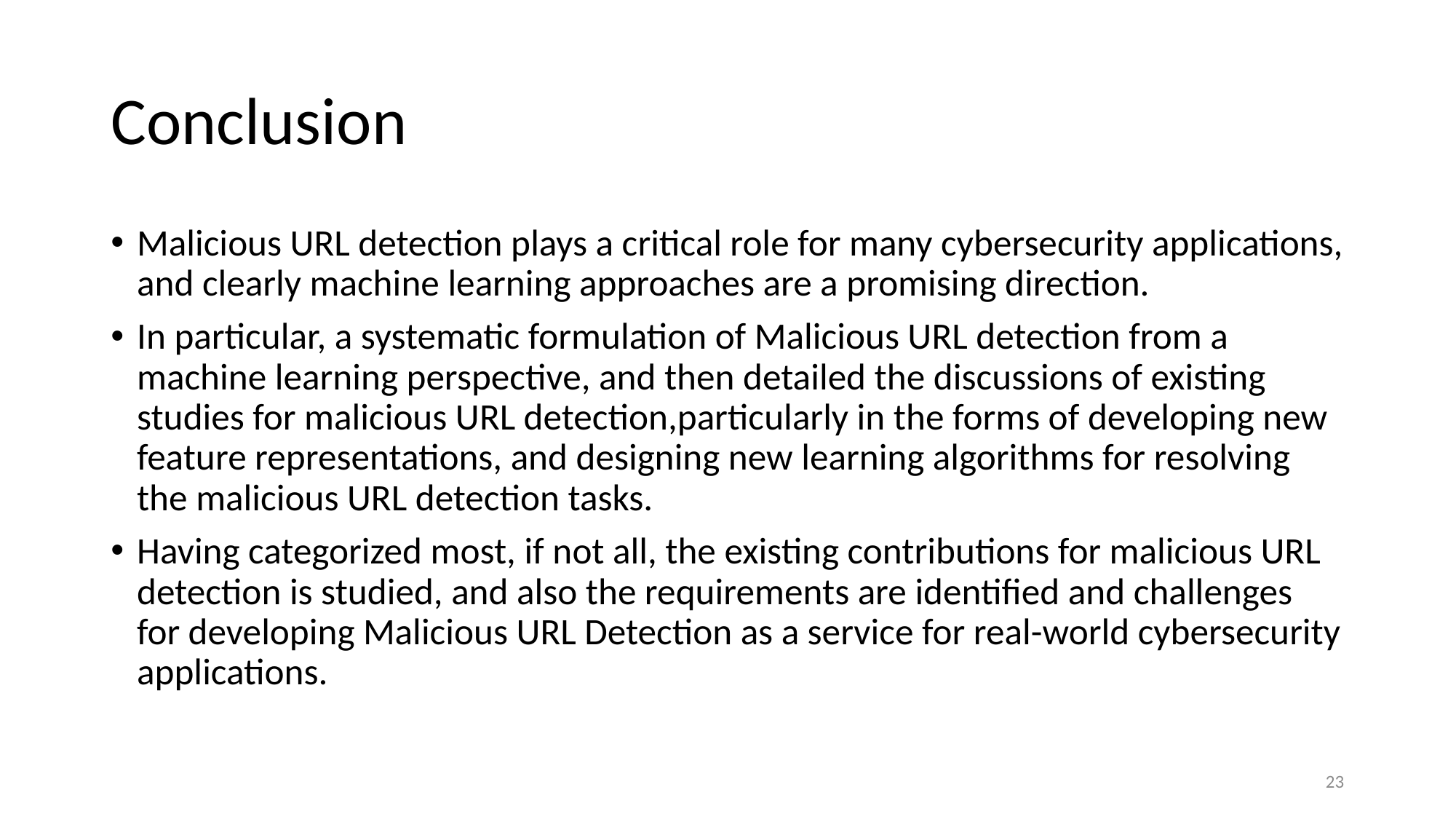

# Conclusion
Malicious URL detection plays a critical role for many cybersecurity applications, and clearly machine learning approaches are a promising direction.
In particular, a systematic formulation of Malicious URL detection from a machine learning perspective, and then detailed the discussions of existing studies for malicious URL detection,particularly in the forms of developing new feature representations, and designing new learning algorithms for resolving the malicious URL detection tasks.
Having categorized most, if not all, the existing contributions for malicious URL detection is studied, and also the requirements are identified and challenges for developing Malicious URL Detection as a service for real-world cybersecurity applications.
23